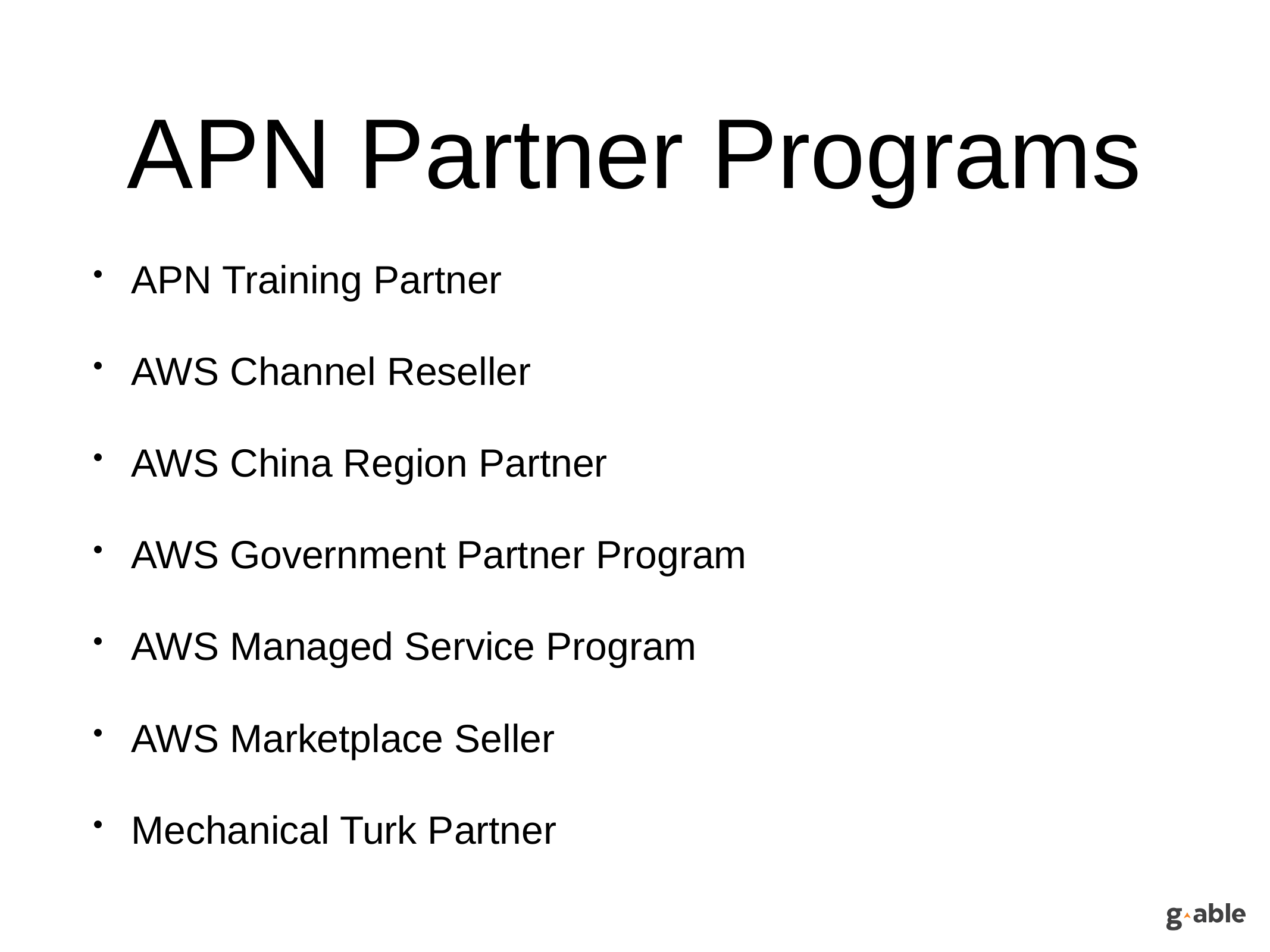

# APN Partner Programs
APN Training Partner
AWS Channel Reseller
AWS China Region Partner
AWS Government Partner Program
AWS Managed Service Program
AWS Marketplace Seller
Mechanical Turk Partner
23